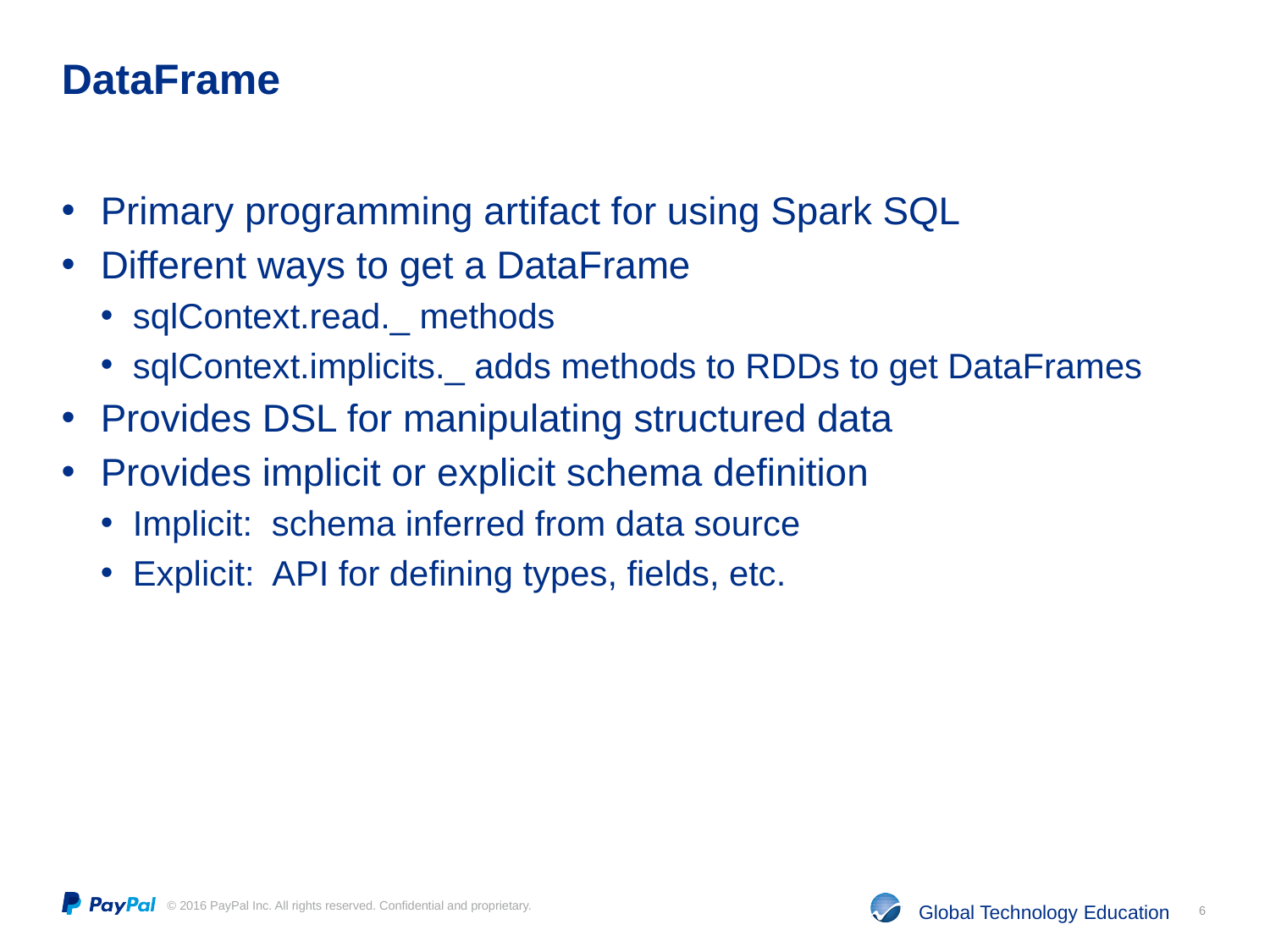

# DataFrame
Primary programming artifact for using Spark SQL
Different ways to get a DataFrame
sqlContext.read._ methods
sqlContext.implicits._ adds methods to RDDs to get DataFrames
Provides DSL for manipulating structured data
Provides implicit or explicit schema definition
Implicit:  schema inferred from data source
Explicit:  API for defining types, fields, etc.
6